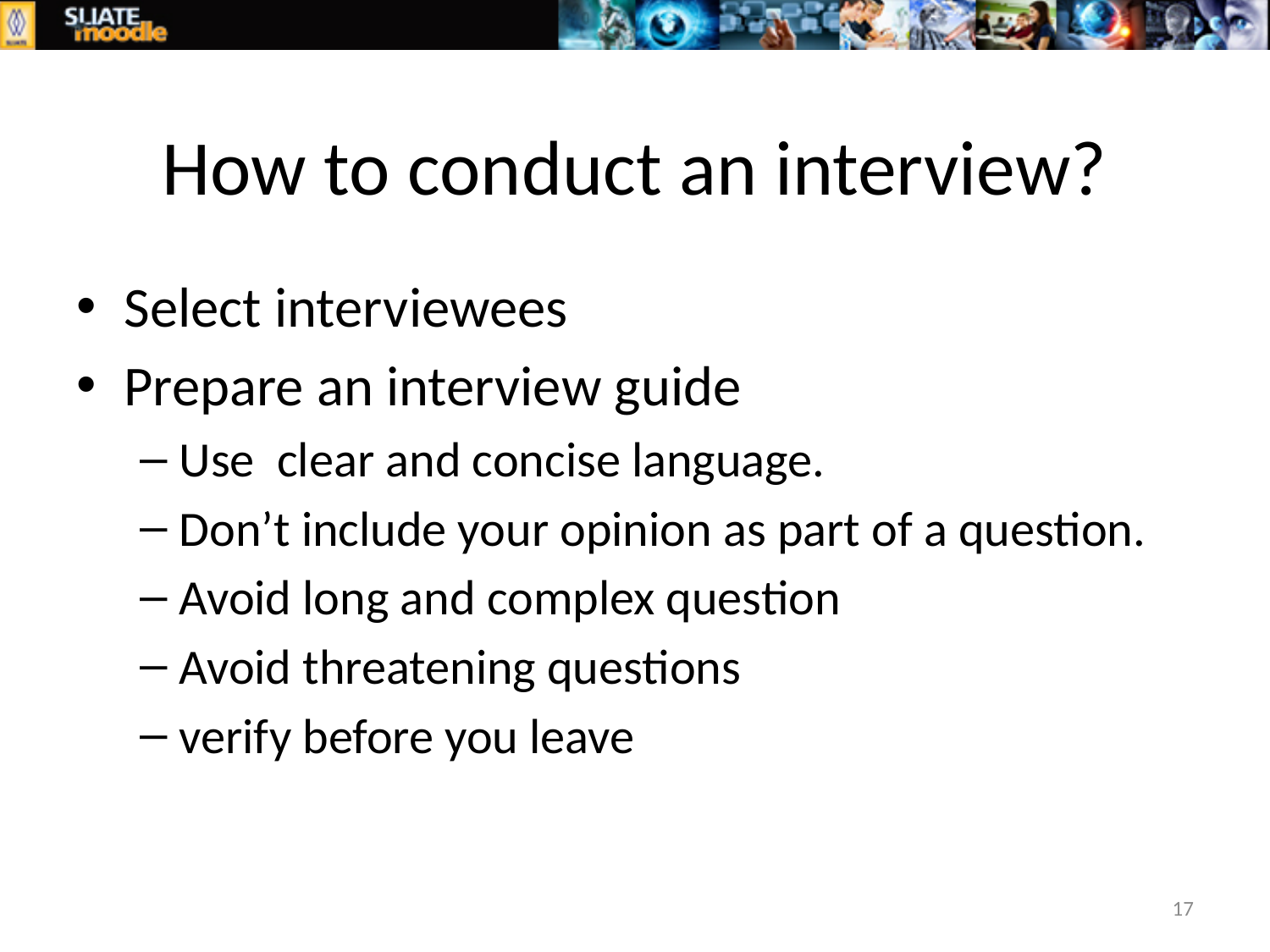

# How to conduct an interview?
Select interviewees
Prepare an interview guide
Use  clear and concise language.
Don’t include your opinion as part of a question.
Avoid long and complex question
Avoid threatening questions
verify before you leave

17